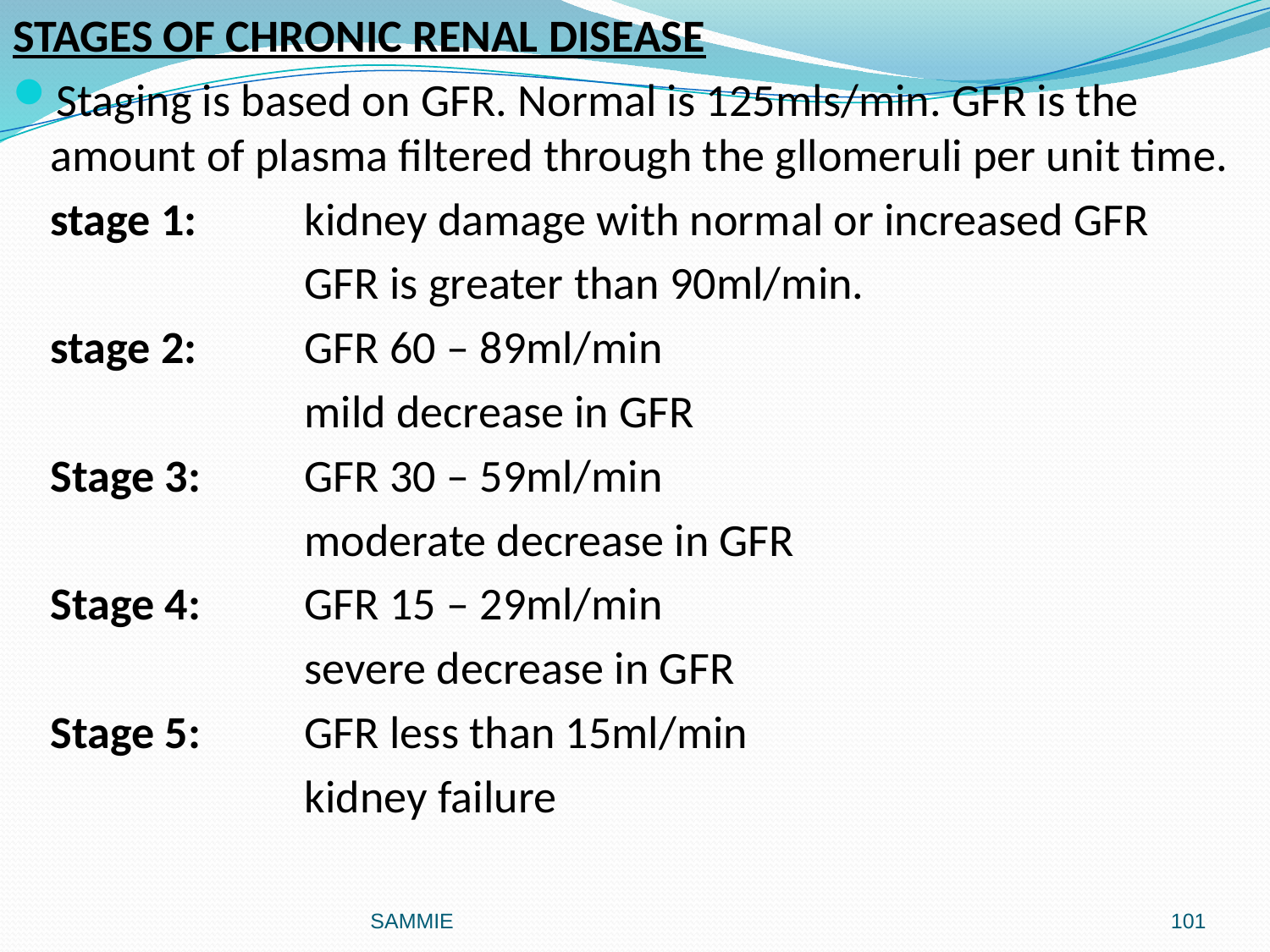

STAGES OF CHRONIC RENAL DISEASE
Staging is based on GFR. Normal is 125mls/min. GFR is the amount of plasma filtered through the gllomeruli per unit time.
	stage 1: 	kidney damage with normal or increased GFR
			GFR is greater than 90ml/min.
	stage 2:	GFR 60 – 89ml/min
			mild decrease in GFR
	Stage 3:	GFR 30 – 59ml/min
			moderate decrease in GFR
	Stage 4:	GFR 15 – 29ml/min
			severe decrease in GFR
	Stage 5:	GFR less than 15ml/min
			kidney failure
#
SAMMIE
101